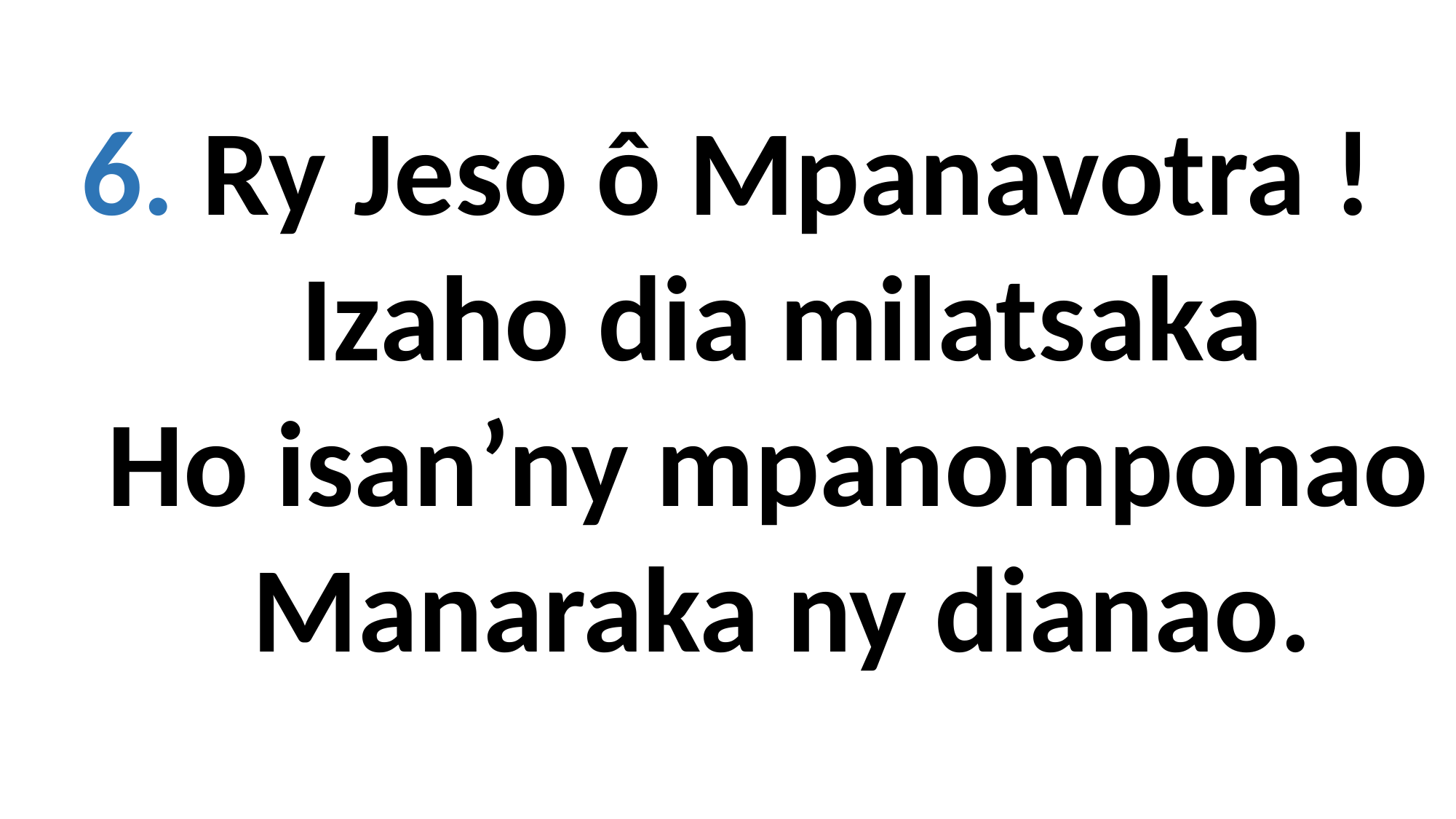

6. Ry Jeso ô Mpanavotra !
    Izaho dia milatsaka
   Ho isan’ny mpanomponao
    Manaraka ny dianao.